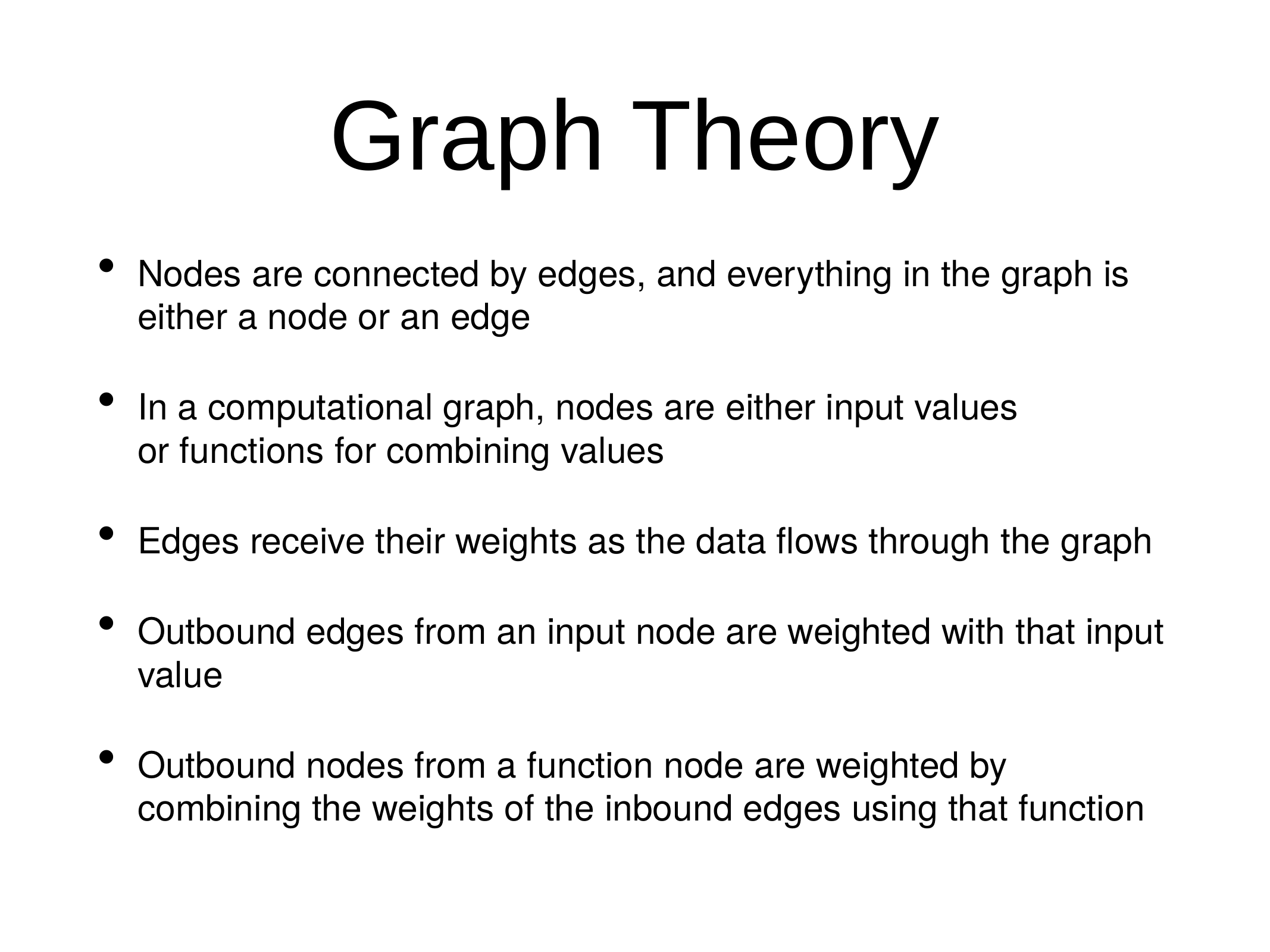

# Graph Theory
Nodes are connected by edges, and everything in the graph is either a node or an edge
In a computational graph, nodes are either input values or functions for combining values
Edges receive their weights as the data flows through the graph
Outbound edges from an input node are weighted with that input value
Outbound nodes from a function node are weighted by combining the weights of the inbound edges using that function